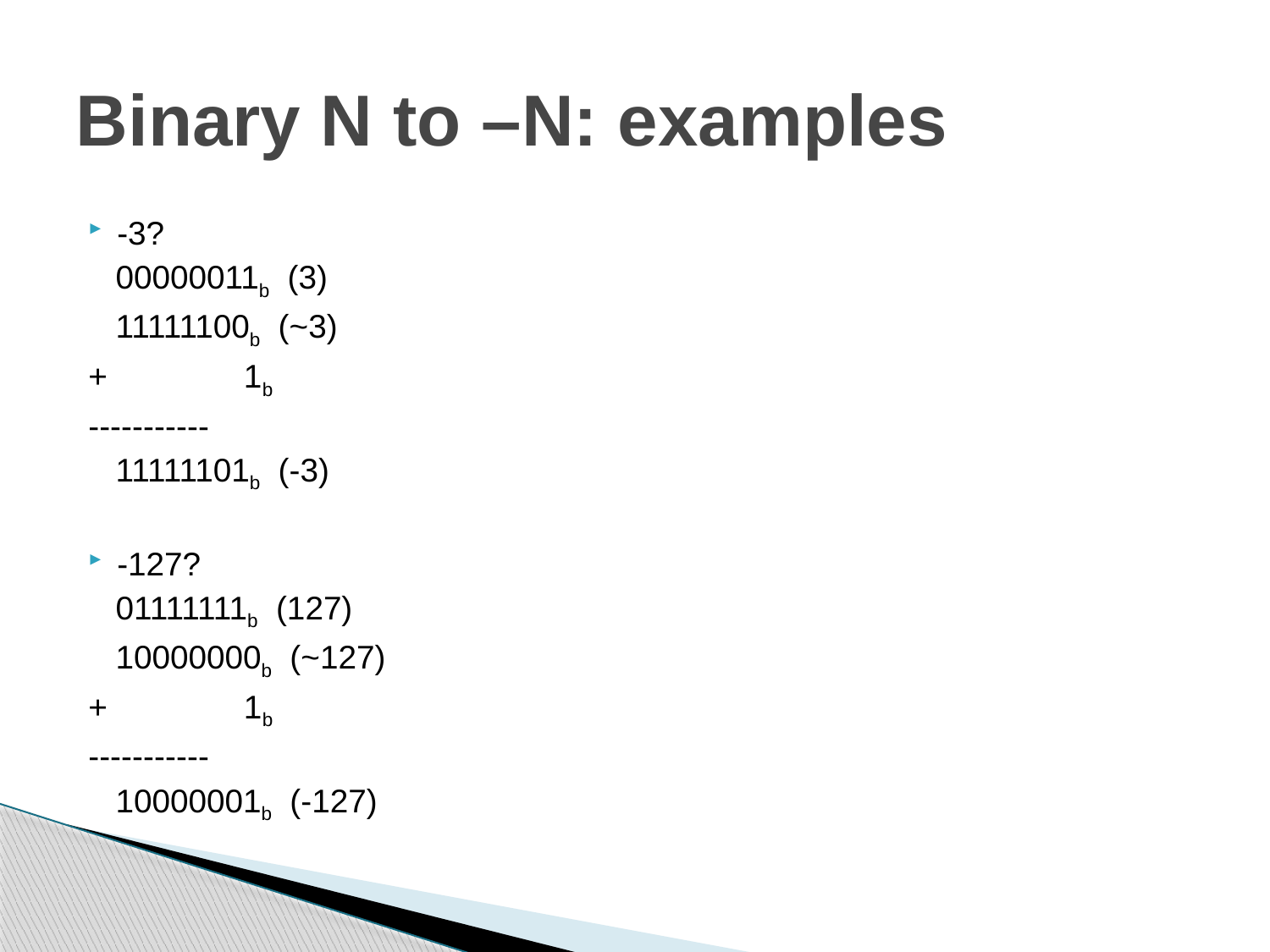

# Binary N to –N: examples
-3?
   00000011b  (3)
   11111100b  (~3)
+               1b
-----------
   11111101b  (-3)

-127?
   01111111b  (127)
   10000000b  (~127)
+               1b
-----------
   10000001b  (-127)